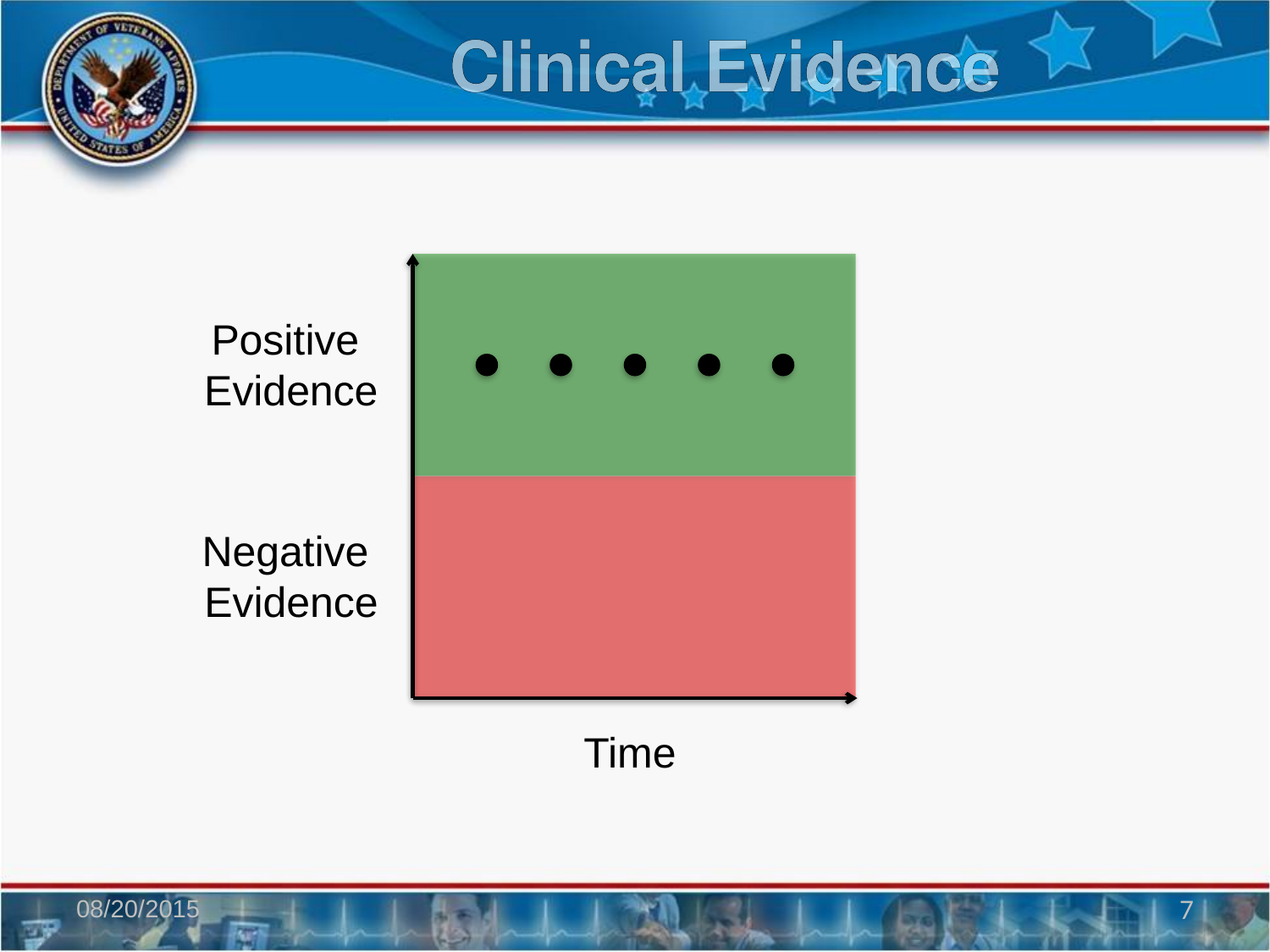

# Clinical Evidence

Positive
Evidence

Negative
Evidence
Time
08/20/2015
7